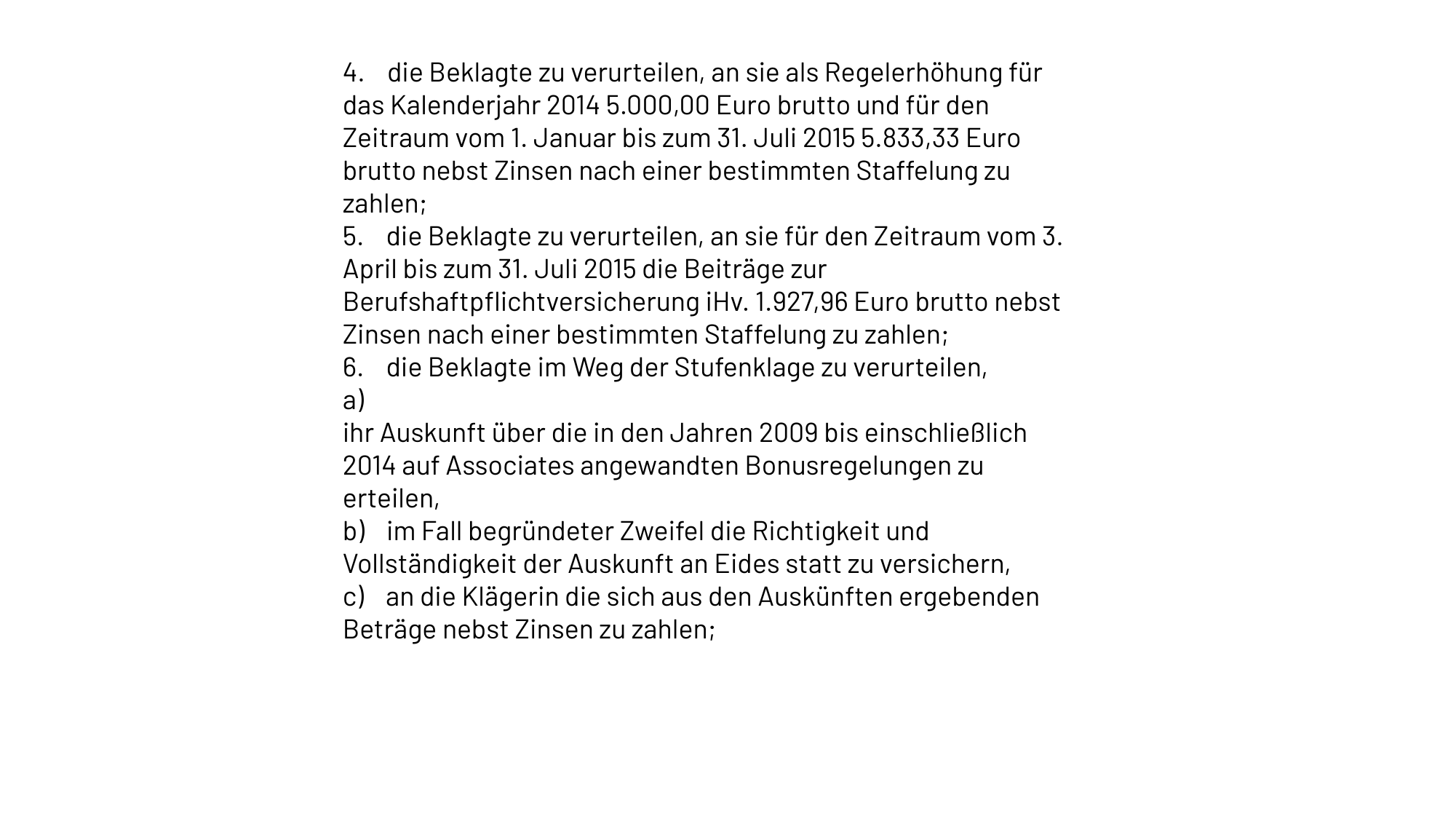

4.    die Beklagte zu verurteilen, an sie als Regelerhöhung für das Kalenderjahr 2014 5.000,00 Euro brutto und für den Zeitraum vom 1. Januar bis zum 31. Juli 2015 5.833,33 Euro brutto nebst Zinsen nach einer bestimmten Staffelung zu zahlen;
5.    die Beklagte zu verurteilen, an sie für den Zeitraum vom 3. April bis zum 31. Juli 2015 die Beiträge zur Berufshaftpflichtversicherung iHv. 1.927,96 Euro brutto nebst Zinsen nach einer bestimmten Staffelung zu zahlen;
6.    die Beklagte im Weg der Stufenklage zu verurteilen,
a)
ihr Auskunft über die in den Jahren 2009 bis einschließlich 2014 auf Associates angewandten Bonusregelungen zu erteilen,
b)    im Fall begründeter Zweifel die Richtigkeit und Vollständigkeit der Auskunft an Eides statt zu versichern,
c)    an die Klägerin die sich aus den Auskünften ergebenden Beträge nebst Zinsen zu zahlen;